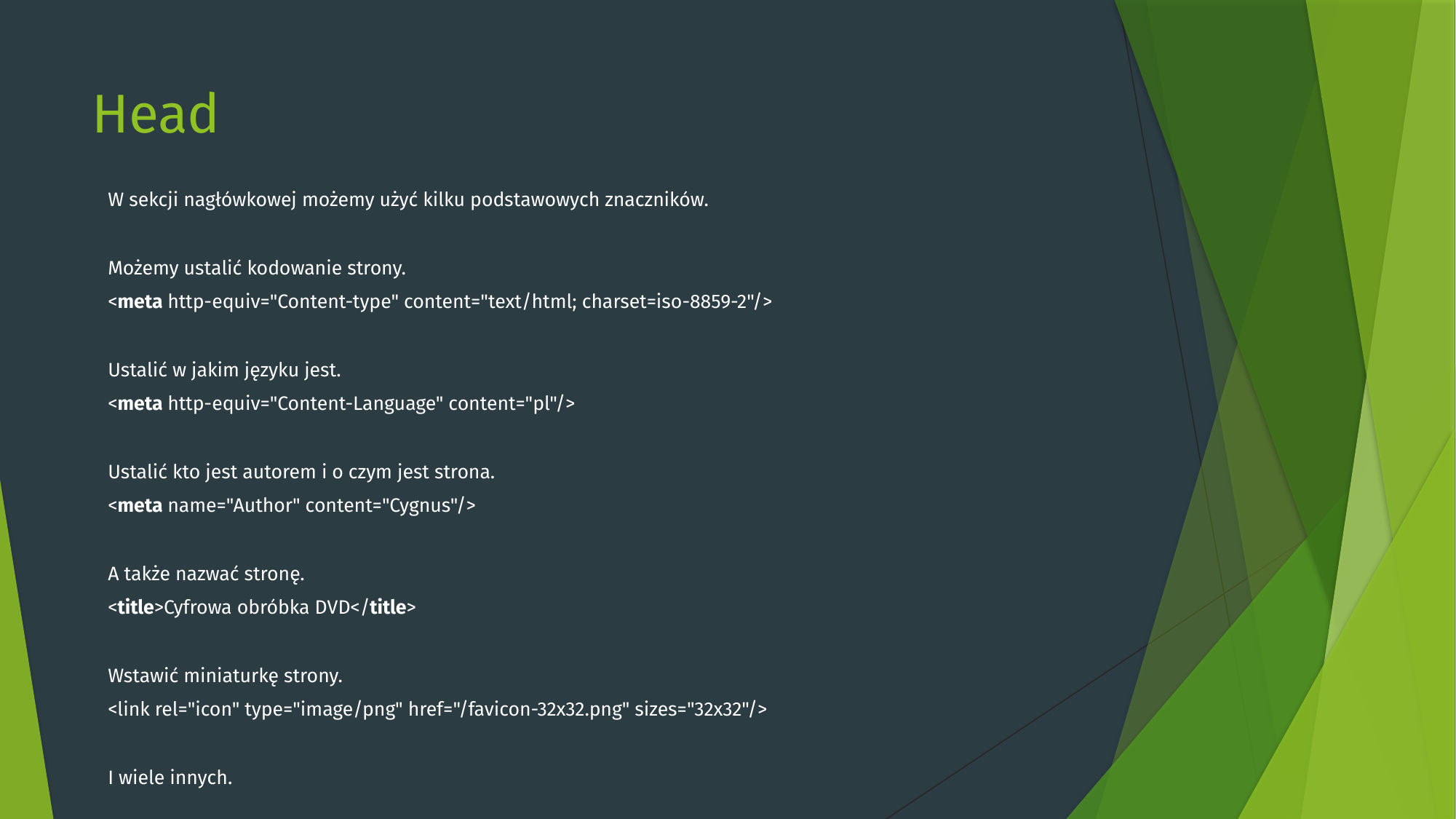

# Head
W sekcji nagłówkowej możemy użyć kilku podstawowych znaczników.

Możemy ustalić kodowanie strony.
<meta http-equiv="Content-type" content="text/html; charset=iso-8859-2"/>

Ustalić w jakim języku jest.
<meta http-equiv="Content-Language" content="pl"/>

Ustalić kto jest autorem i o czym jest strona.
<meta name="Author" content="Cygnus"/>

A także nazwać stronę.
<title>Cyfrowa obróbka DVD</title>

Wstawić miniaturkę strony.
<link rel="icon" type="image/png" href="/favicon-32x32.png" sizes="32x32"/>

I wiele innych.